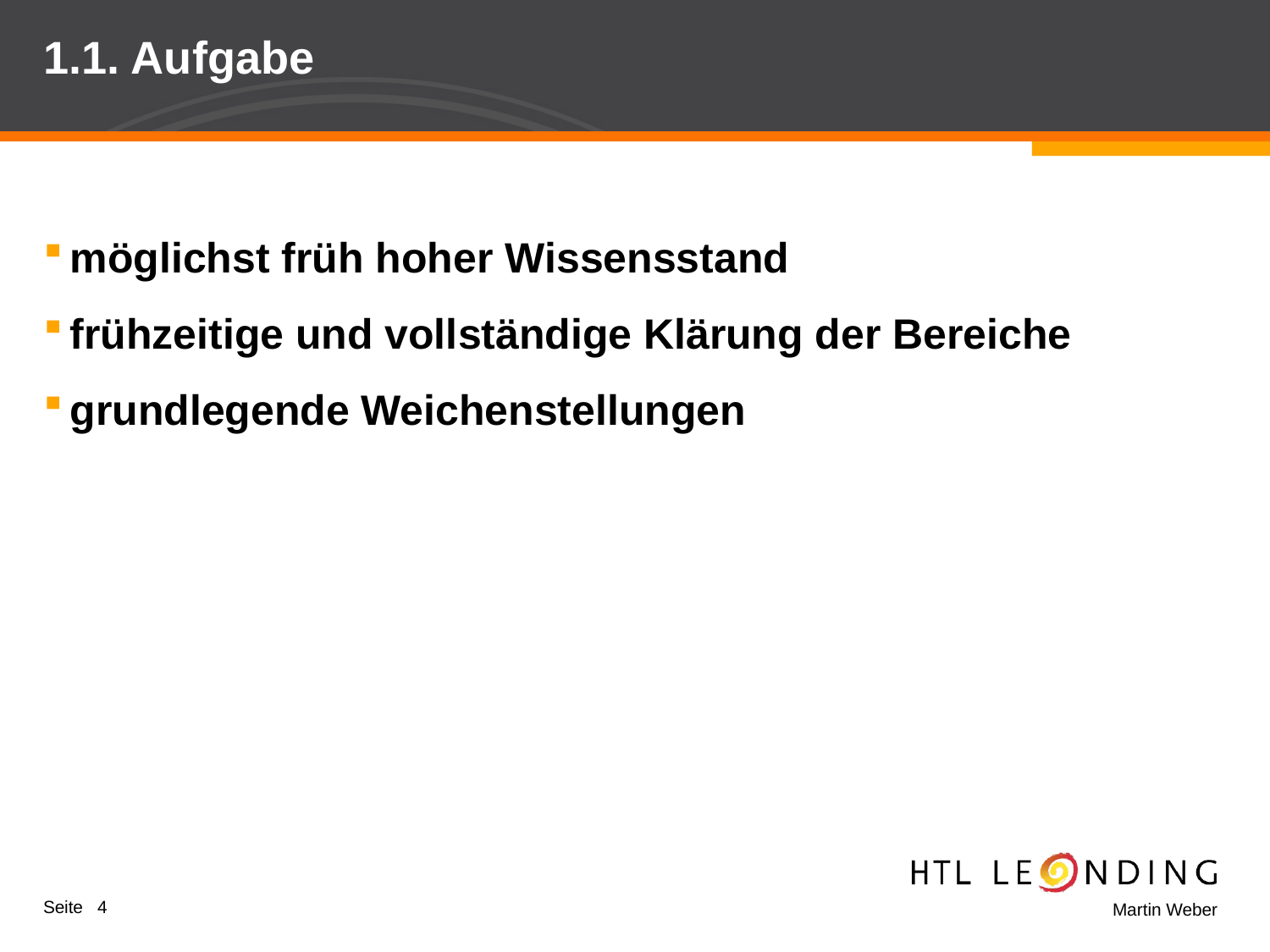

# 1.1. Aufgabe
möglichst früh hoher Wissensstand
frühzeitige und vollständige Klärung der Bereiche
grundlegende Weichenstellungen

Seite   4